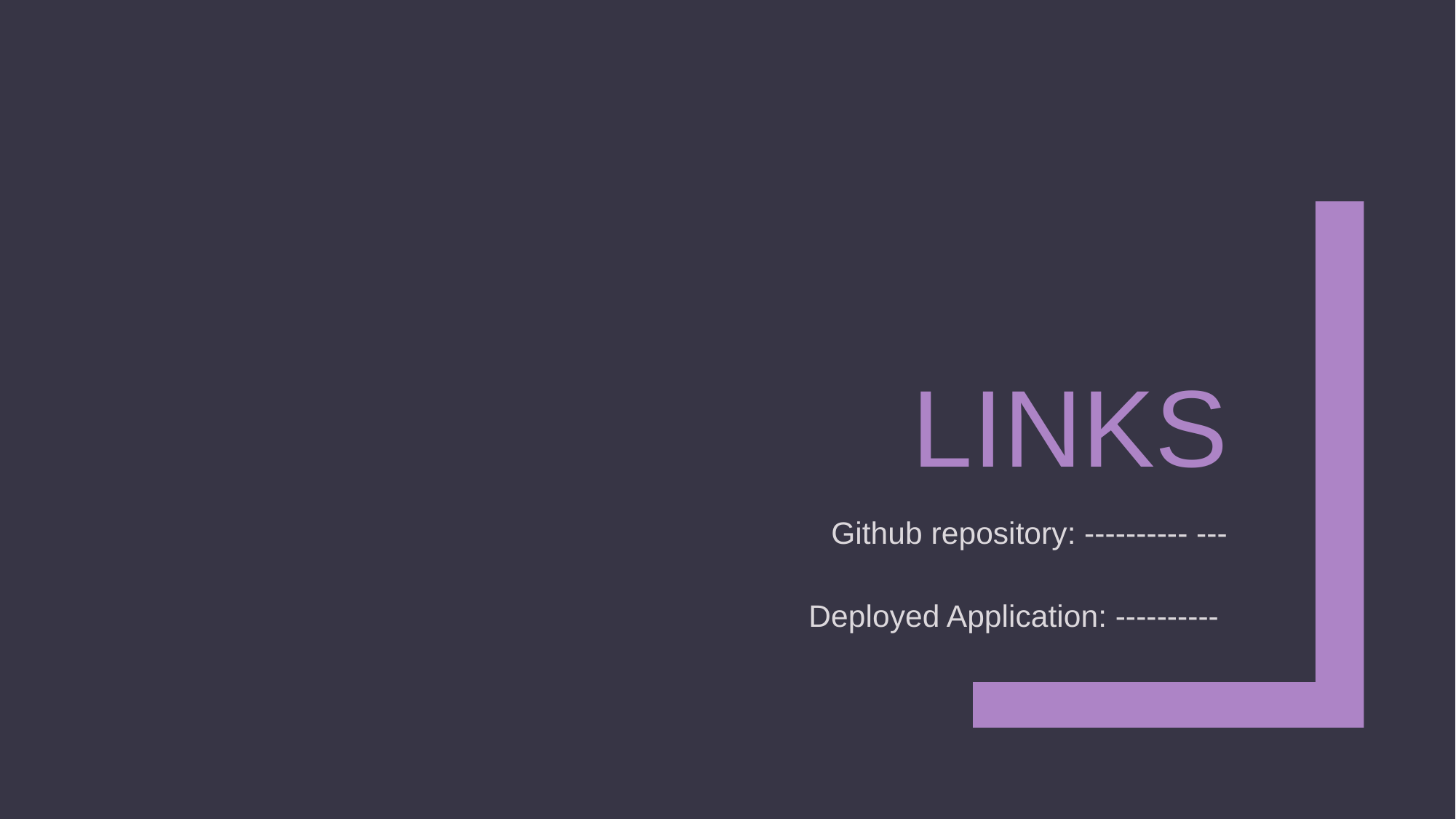

# LINKS
Github repository: ---------- ---

Deployed Application: ----------